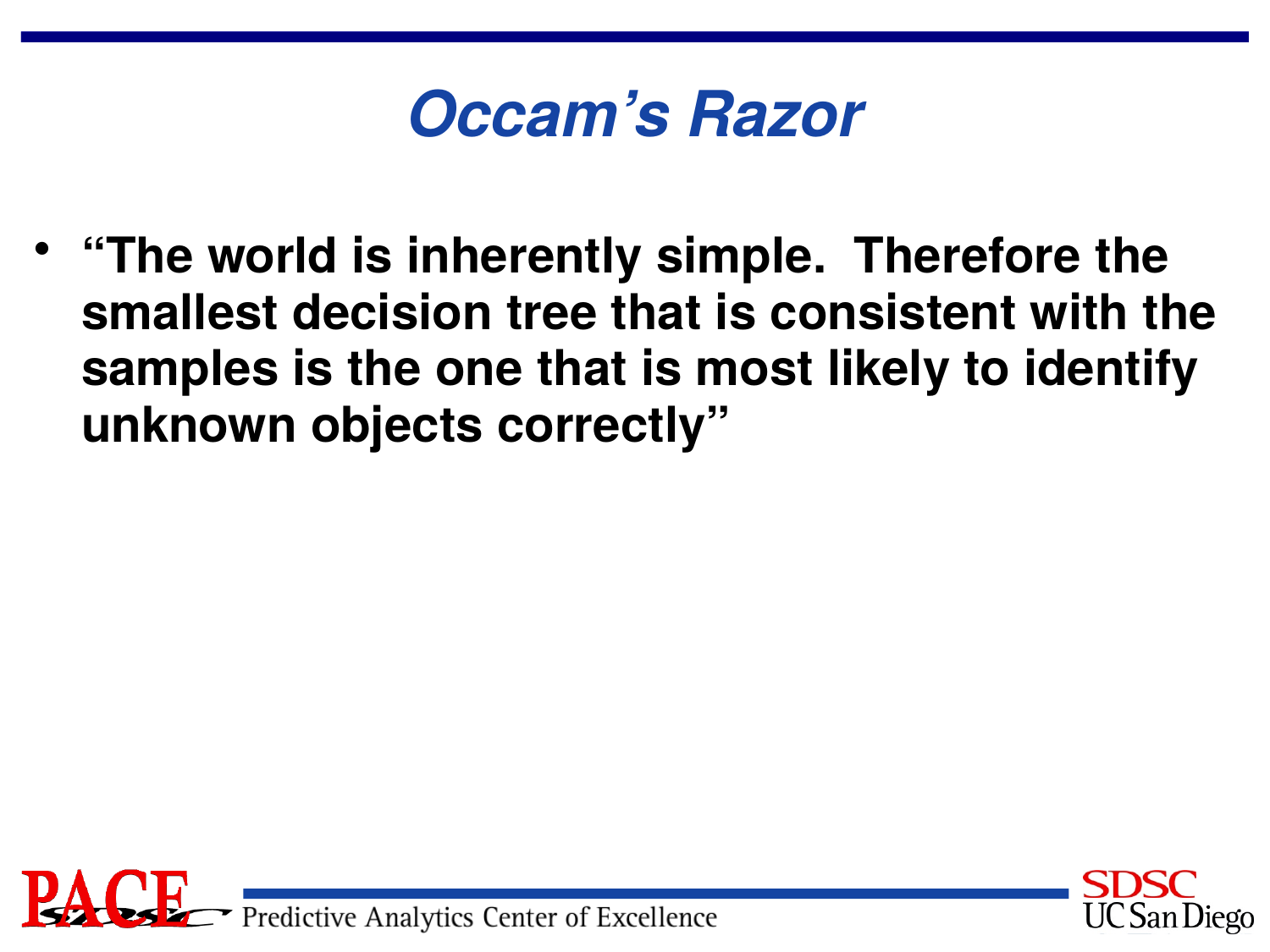

# Occam’s Razor
“The world is inherently simple.  Therefore the smallest decision tree that is consistent with the samples is the one that is most likely to identify unknown objects correctly”